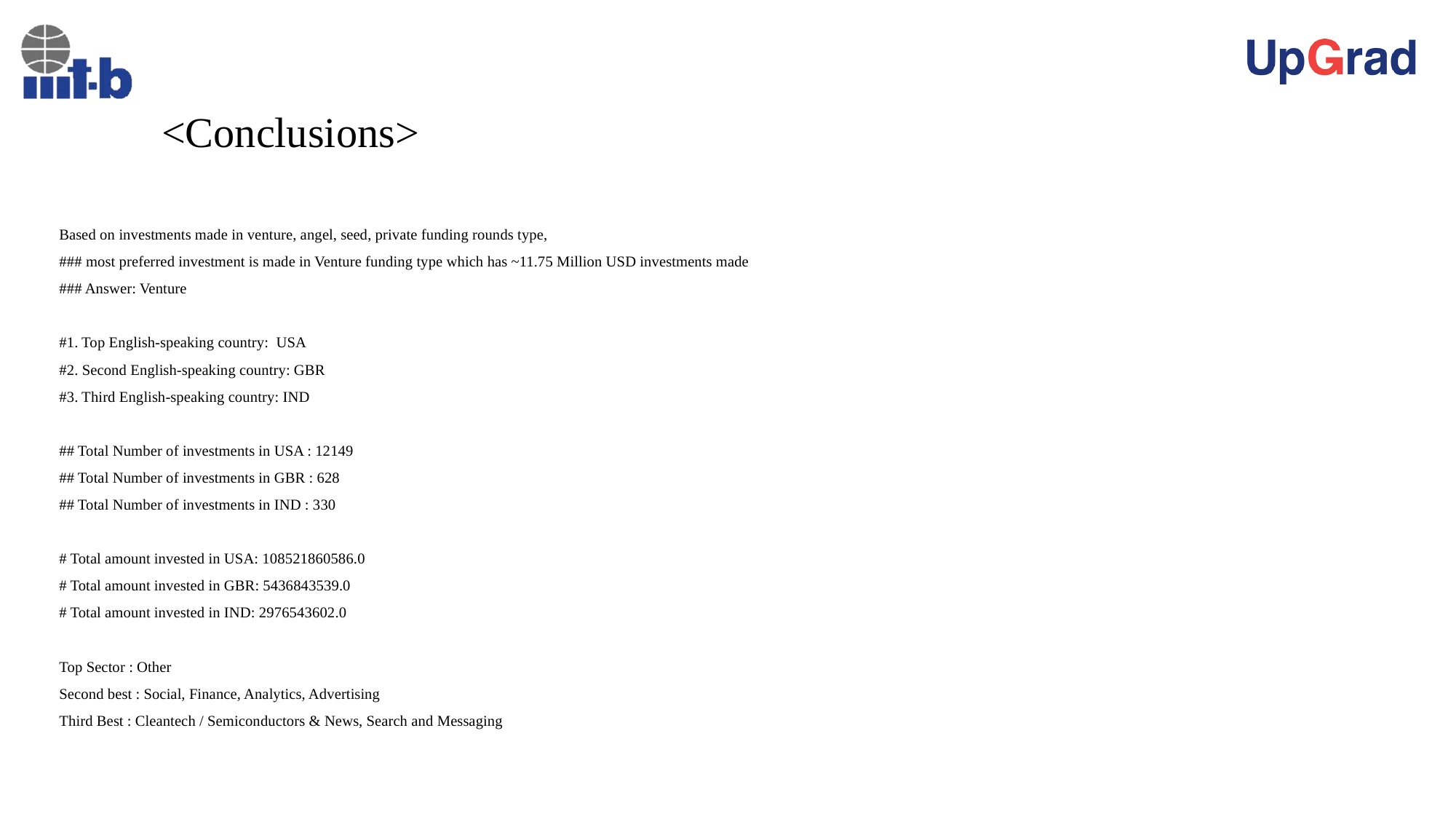

# <Conclusions>
Based on investments made in venture, angel, seed, private funding rounds type,
### most preferred investment is made in Venture funding type which has ~11.75 Million USD investments made
### Answer: Venture

#1. Top English-speaking country:  USA
#2. Second English-speaking country: GBR
#3. Third English-speaking country: IND

## Total Number of investments in USA : 12149
## Total Number of investments in GBR : 628
## Total Number of investments in IND : 330

# Total amount invested in USA: 108521860586.0
# Total amount invested in GBR: 5436843539.0
# Total amount invested in IND: 2976543602.0

Top Sector : Other
Second best : Social, Finance, Analytics, Advertising
Third Best : Cleantech / Semiconductors & News, Search and Messaging